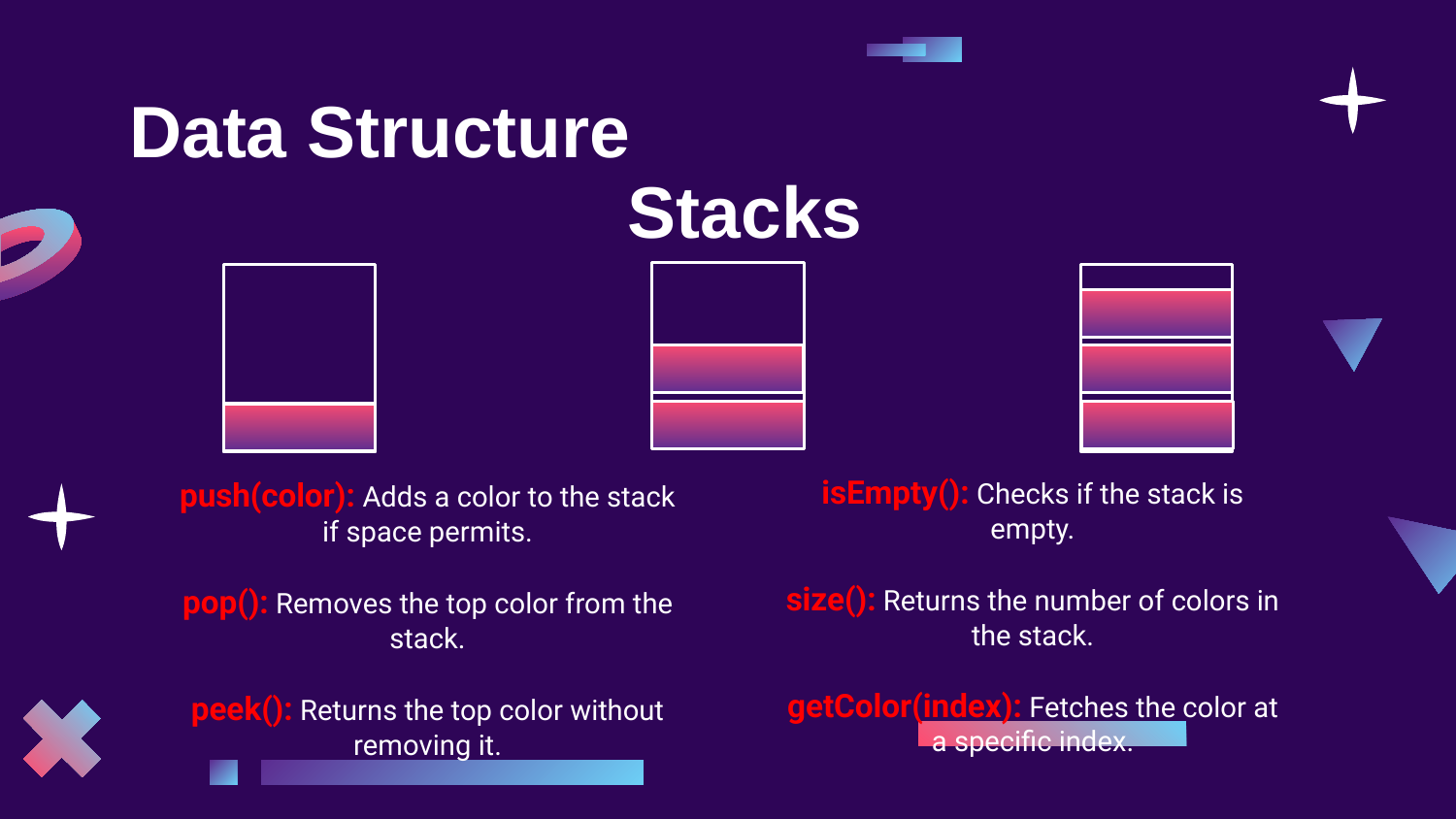

# Data Structure
Stacks

isEmpty(): Checks if the stack is empty.

size(): Returns the number of colors in the stack.

getColor(index): Fetches the color at a specific index.

push(color): Adds a color to the stack if space permits.

pop(): Removes the top color from the stack.

peek(): Returns the top color without removing it.